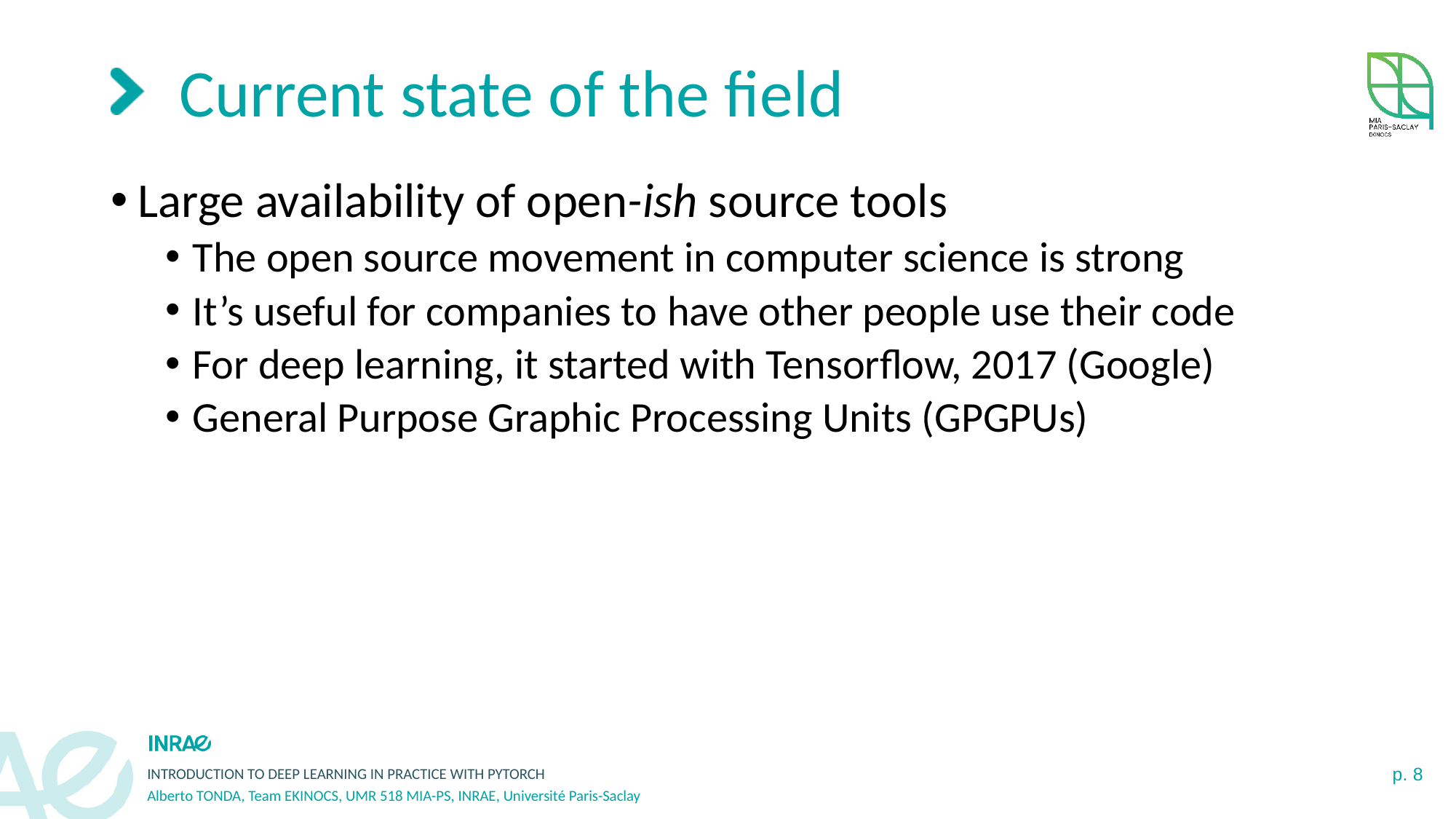

# Current state of the field
Large availability of open-ish source tools
The open source movement in computer science is strong
It’s useful for companies to have other people use their code
For deep learning, it started with Tensorflow, 2017 (Google)
General Purpose Graphic Processing Units (GPGPUs)